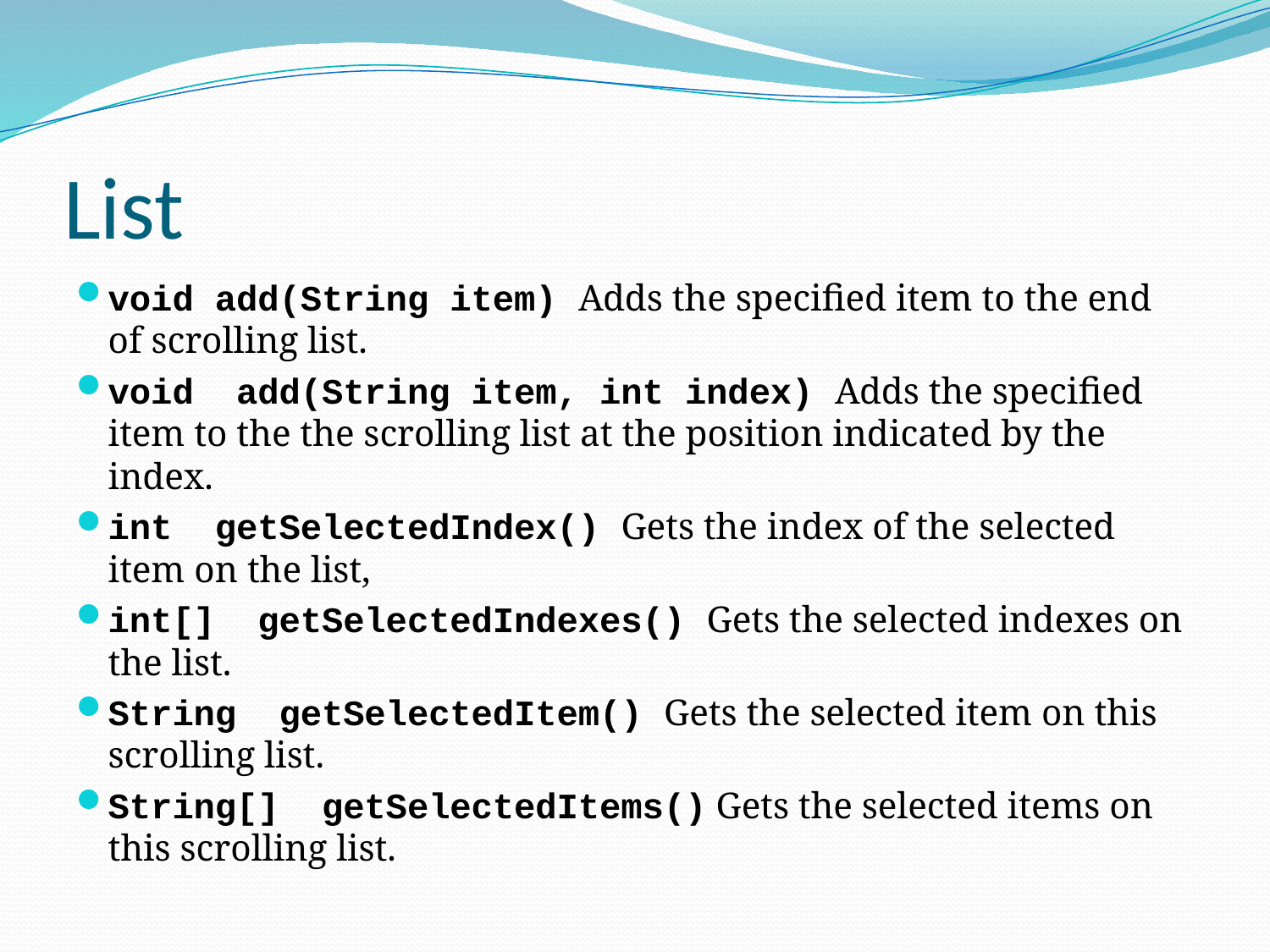

# List
void add(String item) Adds the specified item to the end of scrolling list.
void  add(String item, int index) Adds the specified item to the the scrolling list at the position indicated by the index.
int  getSelectedIndex() Gets the index of the selected item on the list,
int[]  getSelectedIndexes() Gets the selected indexes on the list.
String  getSelectedItem() Gets the selected item on this scrolling list.
String[]  getSelectedItems() Gets the selected items on this scrolling list.